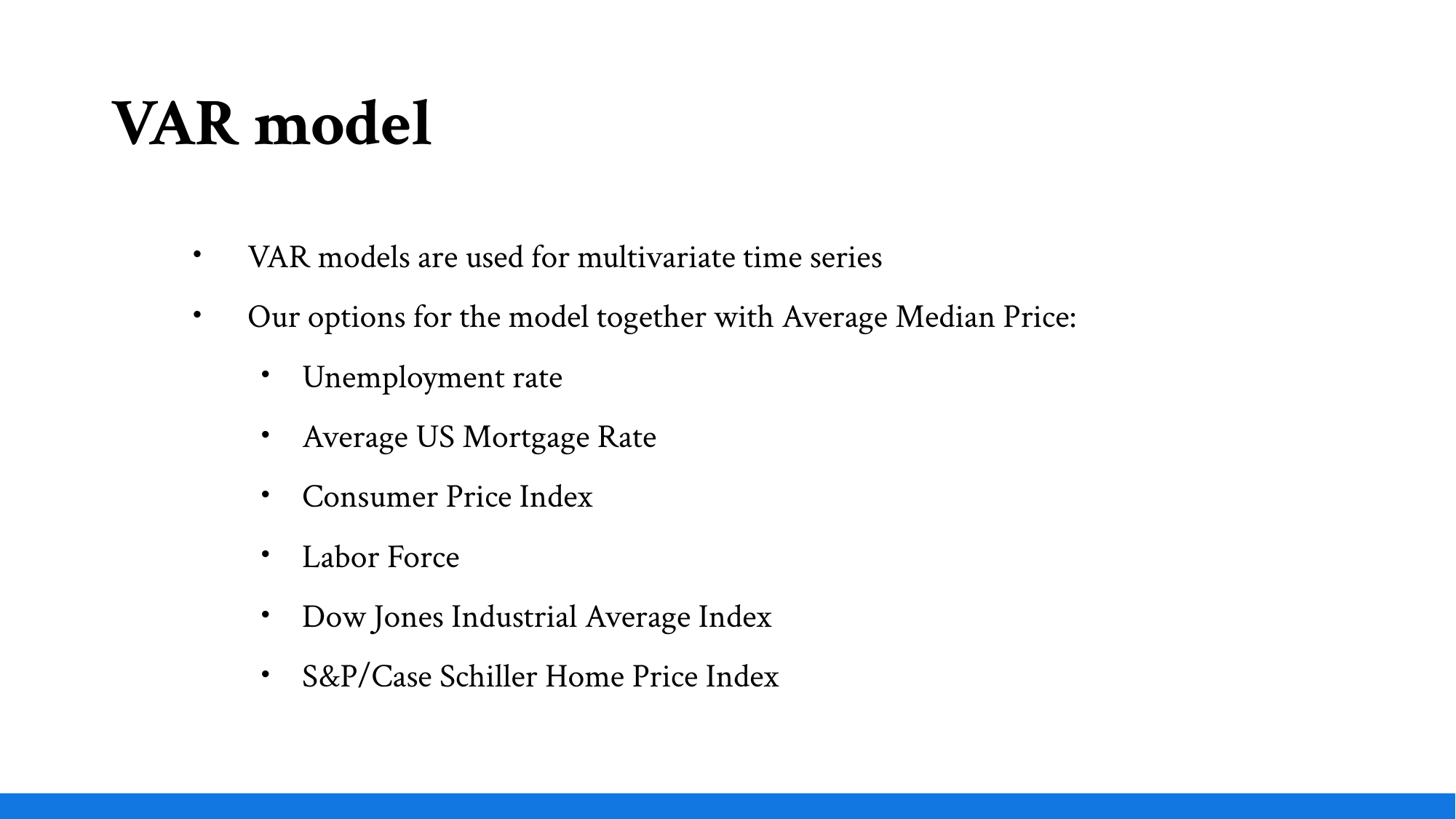

# VAR model
VAR models are used for multivariate time series
Our options for the model together with Average Median Price:
Unemployment rate
Average US Mortgage Rate
Consumer Price Index
Labor Force
Dow Jones Industrial Average Index
S&P/Case Schiller Home Price Index